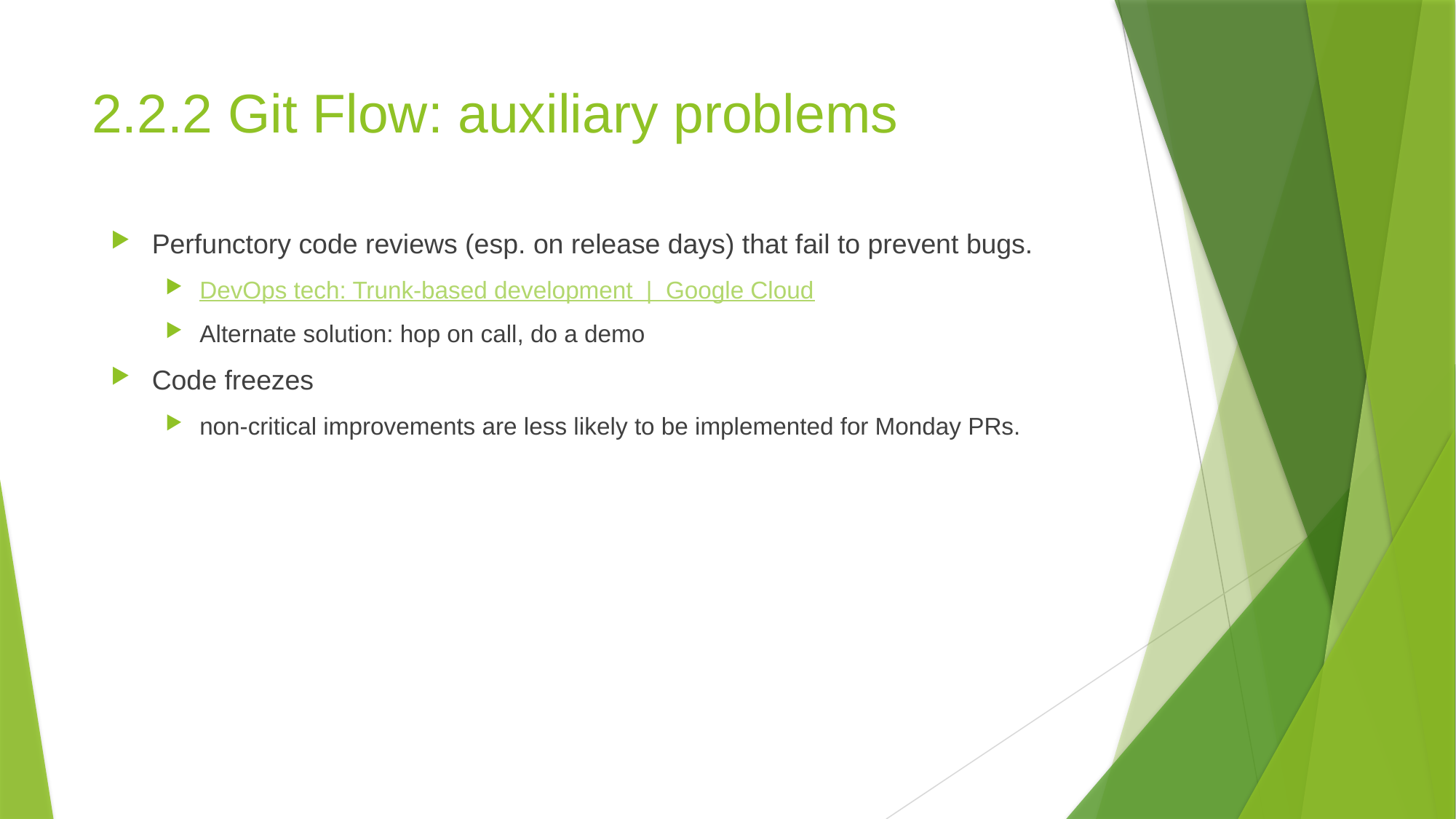

# 2.2.2 Git Flow: auxiliary problems
Perfunctory code reviews (esp. on release days) that fail to prevent bugs.
DevOps tech: Trunk-based development  |  Google Cloud
Alternate solution: hop on call, do a demo
Code freezes
non-critical improvements are less likely to be implemented for Monday PRs.